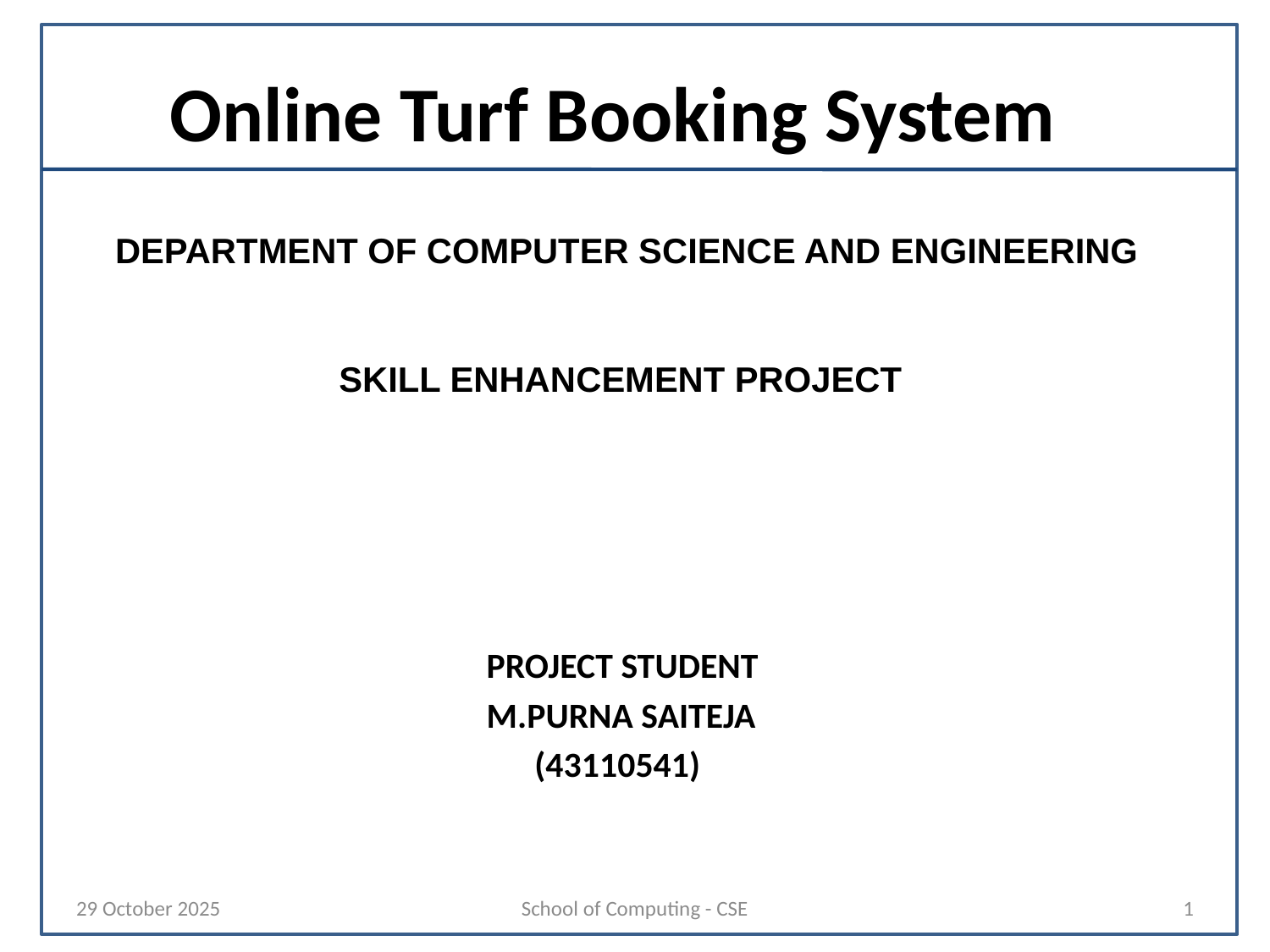

# Online Turf Booking System
    DEPARTMENT OF COMPUTER SCIENCE AND ENGINEERING

                           SKILL ENHANCEMENT PROJECT

                                                   PROJECT STUDENT
                                                   M.PURNA SAITEJA
                                                         (43110541)
29 October 2025
School of Computing - CSE
1